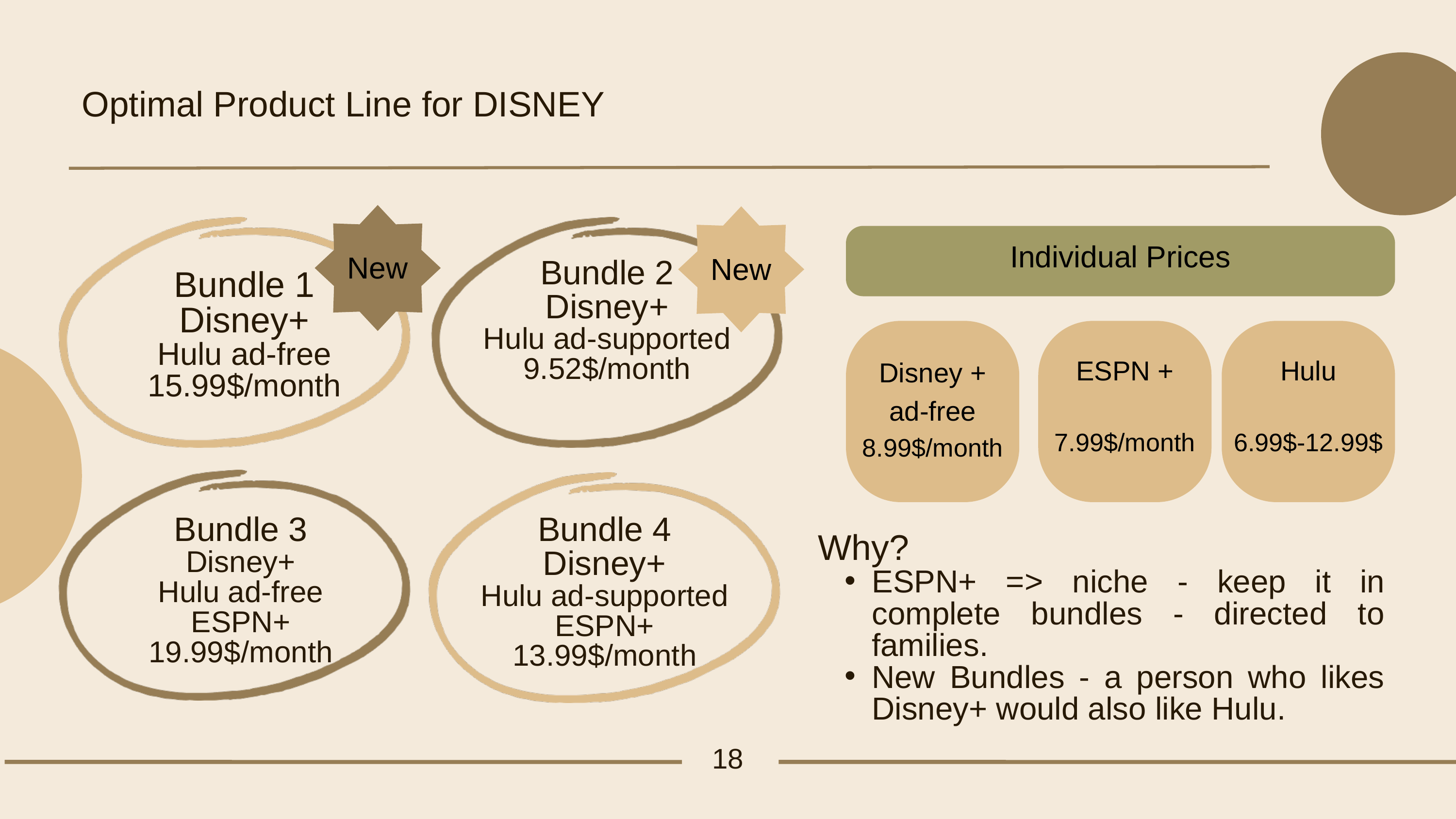

Optimal Product Line for DISNEY

New

New

Individual Prices
Bundle 2
Disney+
Hulu ad-supported
9.52$/month

Bundle 1
Disney+
Hulu ad-free
15.99$/month

Disney +
ad-free
8.99$/month

ESPN +

7.99$/month

Hulu

6.99$-12.99$

Bundle 3
Disney+
Hulu ad-free
ESPN+
19.99$/month

Bundle 4
Disney+
Hulu ad-supported
ESPN+
13.99$/month

Why?
ESPN+ => niche - keep it in complete bundles - directed to families.
New Bundles - a person who likes Disney+ would also like Hulu.

18